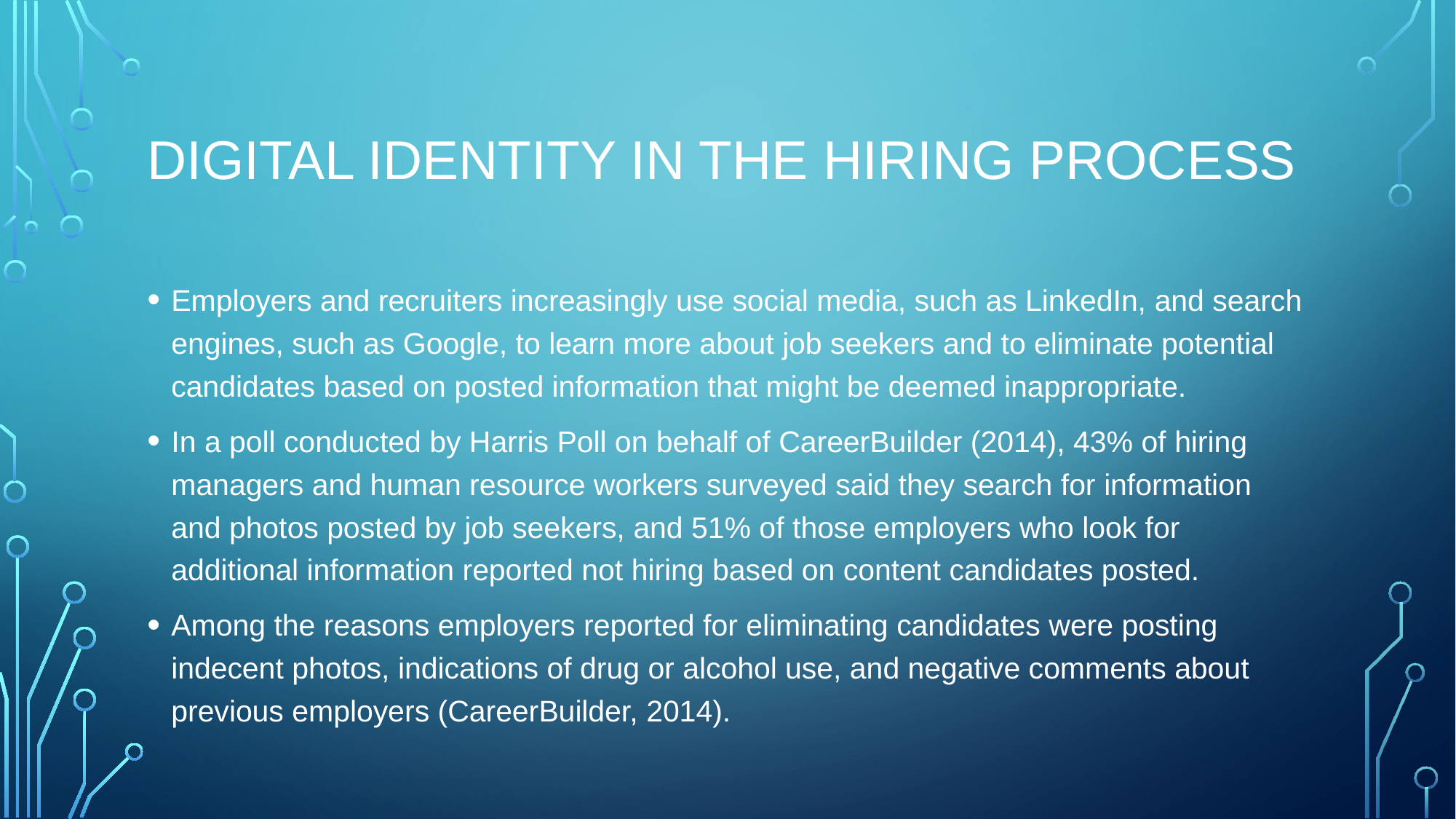

# Digital Identity in the Hiring Process
Employers and recruiters increasingly use social media, such as LinkedIn, and search engines, such as Google, to learn more about job seekers and to eliminate potential candidates based on posted information that might be deemed inappropriate.
In a poll conducted by Harris Poll on behalf of CareerBuilder (2014), 43% of hiring managers and human resource workers surveyed said they search for information and photos posted by job seekers, and 51% of those employers who look for additional information reported not hiring based on content candidates posted.
Among the reasons employers reported for eliminating candidates were posting indecent photos, indications of drug or alcohol use, and negative comments about previous employers (CareerBuilder, 2014).